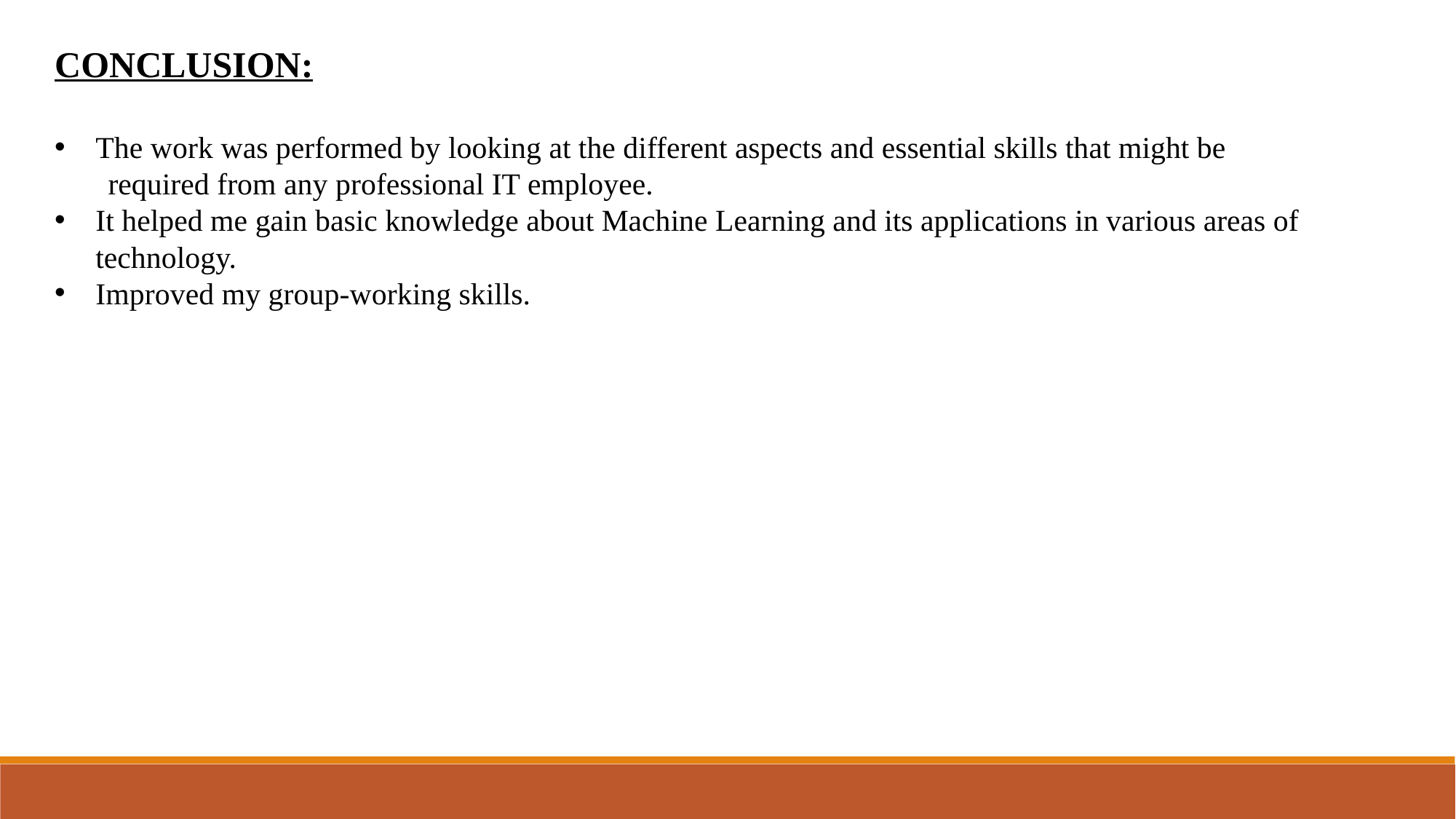

CONCLUSION:

The work was performed by looking at the different aspects and essential skills that might be
       required from any professional IT employee.
It helped me gain basic knowledge about Machine Learning and its applications in various areas of technology.
Improved my group-working skills.